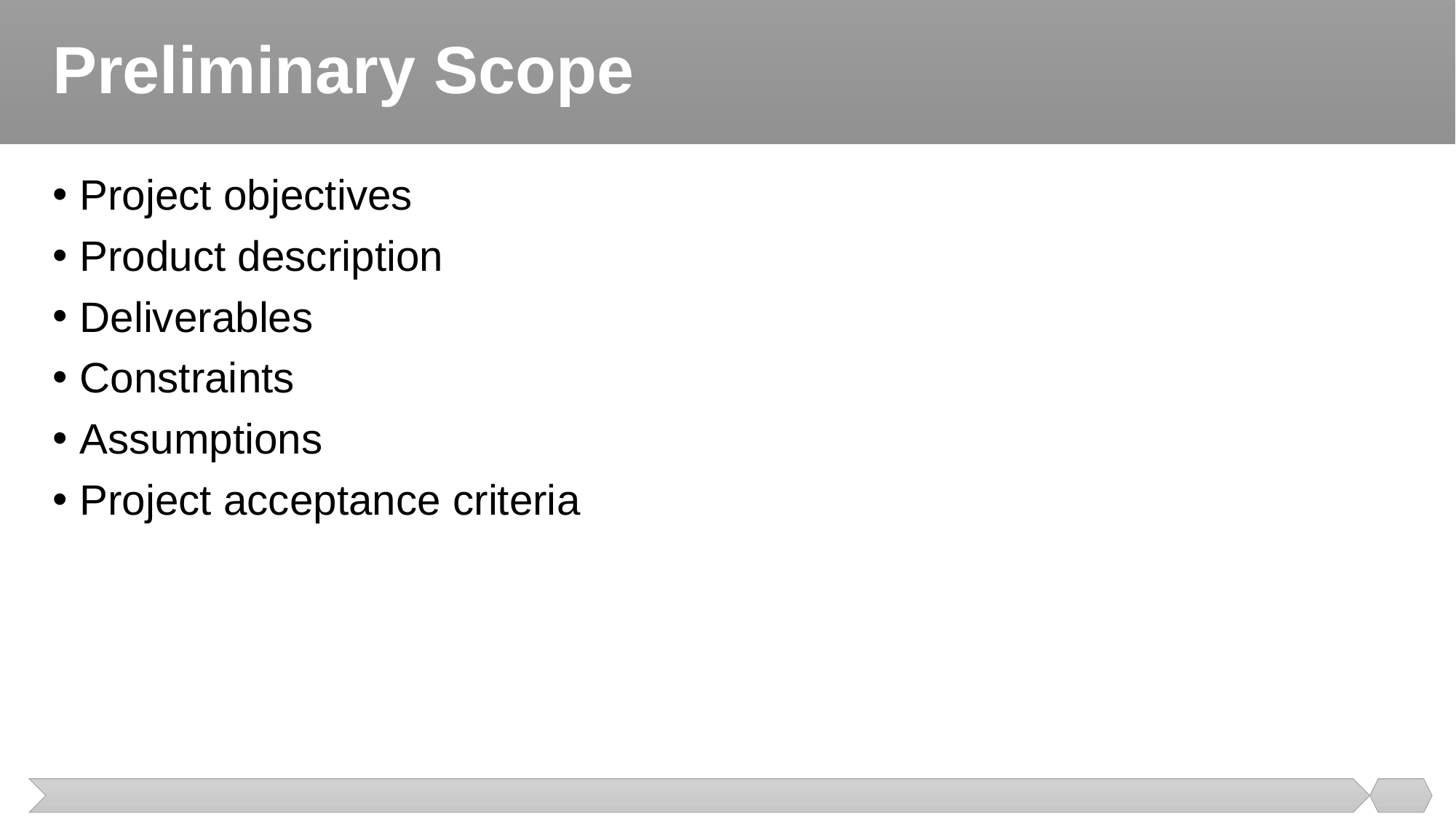

# Preliminary Scope
Project objectives
Product description
Deliverables
Constraints
Assumptions
Project acceptance criteria